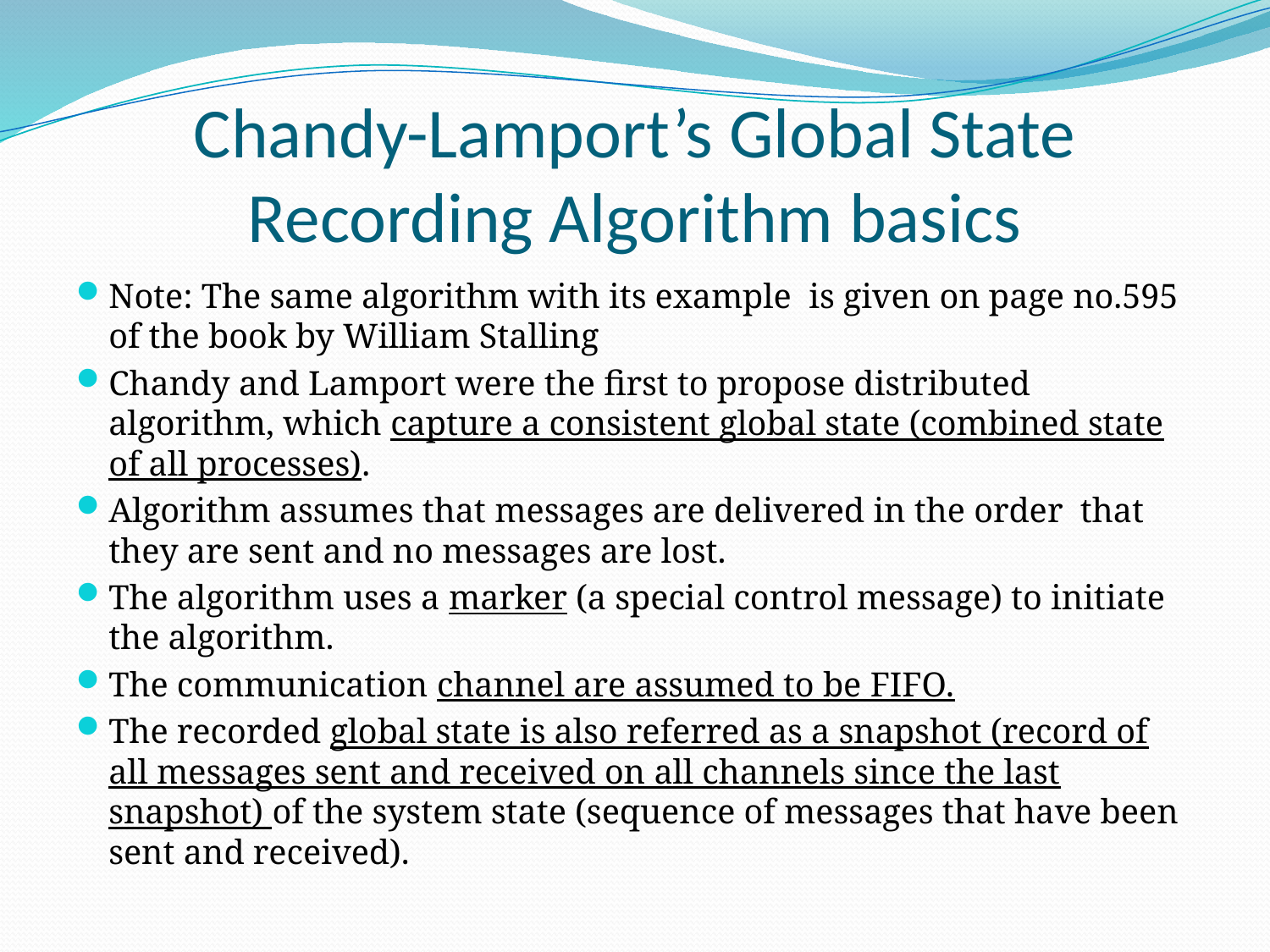

# Chandy-Lamport’s Global State Recording Algorithm basics
Note: The same algorithm with its example  is given on page no.595 of the book by William Stalling
Chandy and Lamport were the first to propose distributed algorithm, which capture a consistent global state (combined state of all processes).
Algorithm assumes that messages are delivered in the order  that they are sent and no messages are lost.
The algorithm uses a marker (a special control message) to initiate the algorithm.
The communication channel are assumed to be FIFO.
The recorded global state is also referred as a snapshot (record of all messages sent and received on all channels since the last snapshot) of the system state (sequence of messages that have been sent and received).